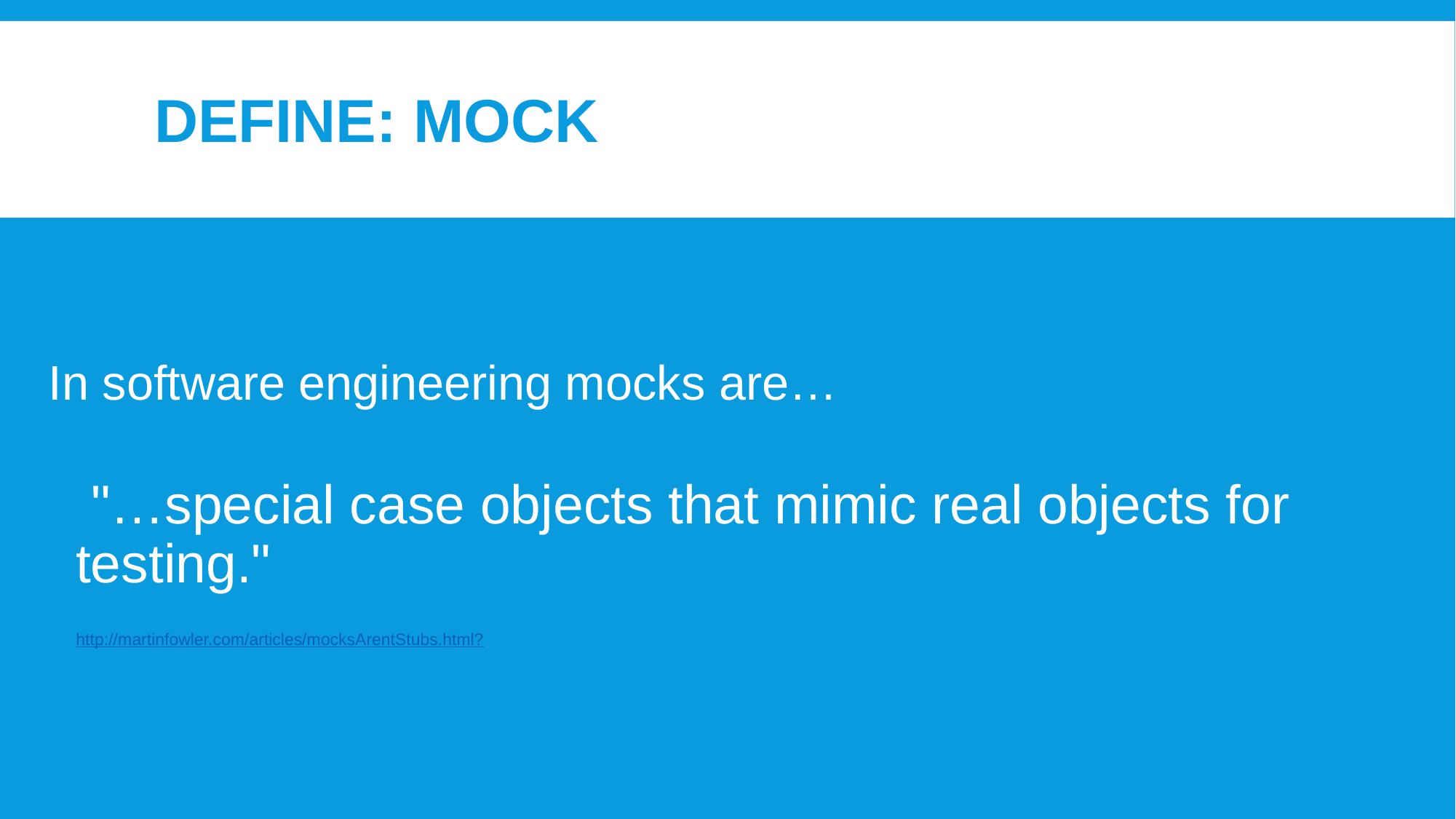

# Define: mock
In software engineering mocks are…

 "…special case objects that mimic real objects for testing."

http://martinfowler.com/articles/mocksArentStubs.html?